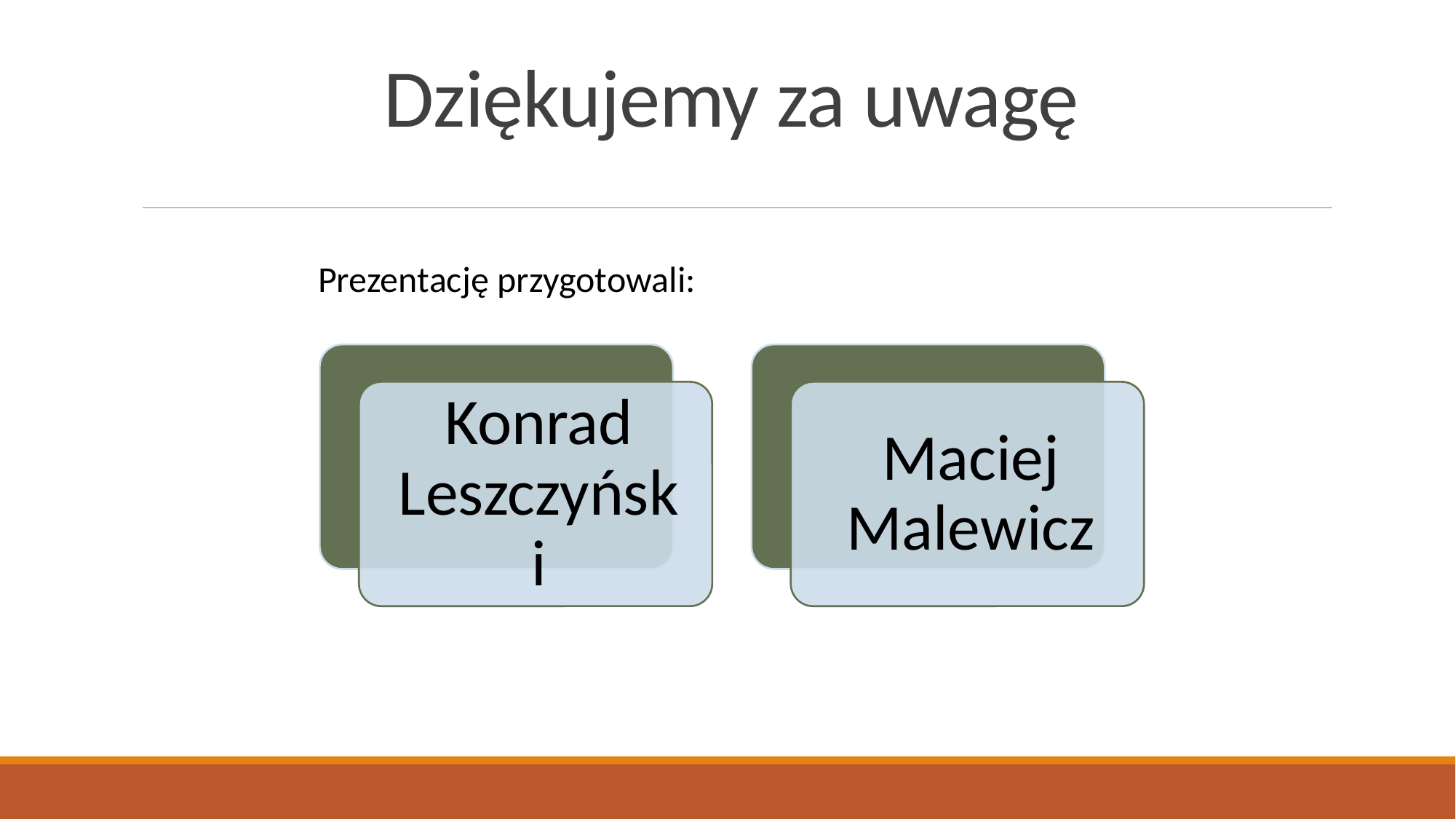

# Dziękujemy za uwagę
Prezentację przygotowali:
Konrad Leszczyński
Maciej Malewicz